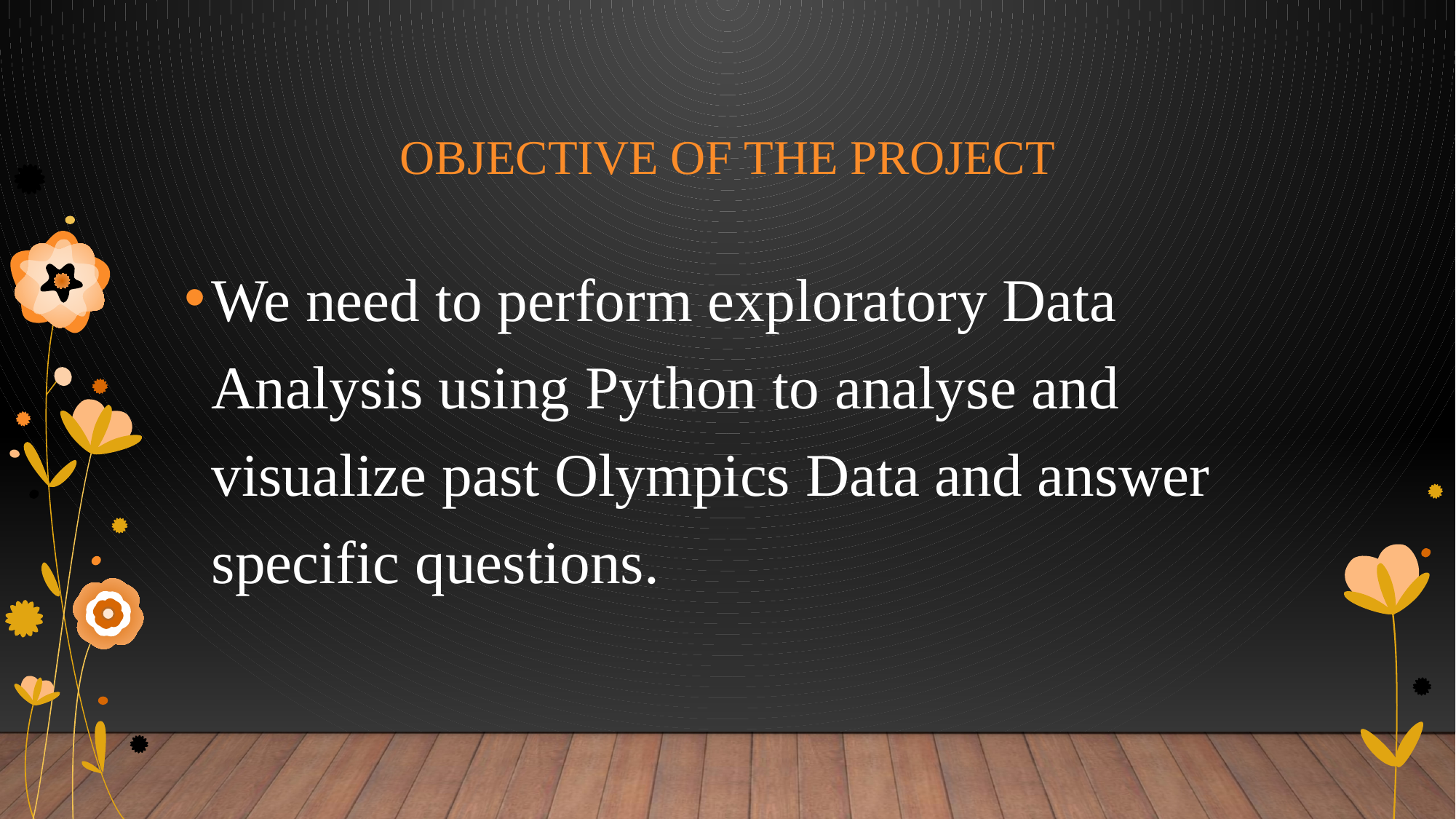

# Objective of the project
We need to perform exploratory Data Analysis using Python to analyse and visualize past Olympics Data and answer specific questions.